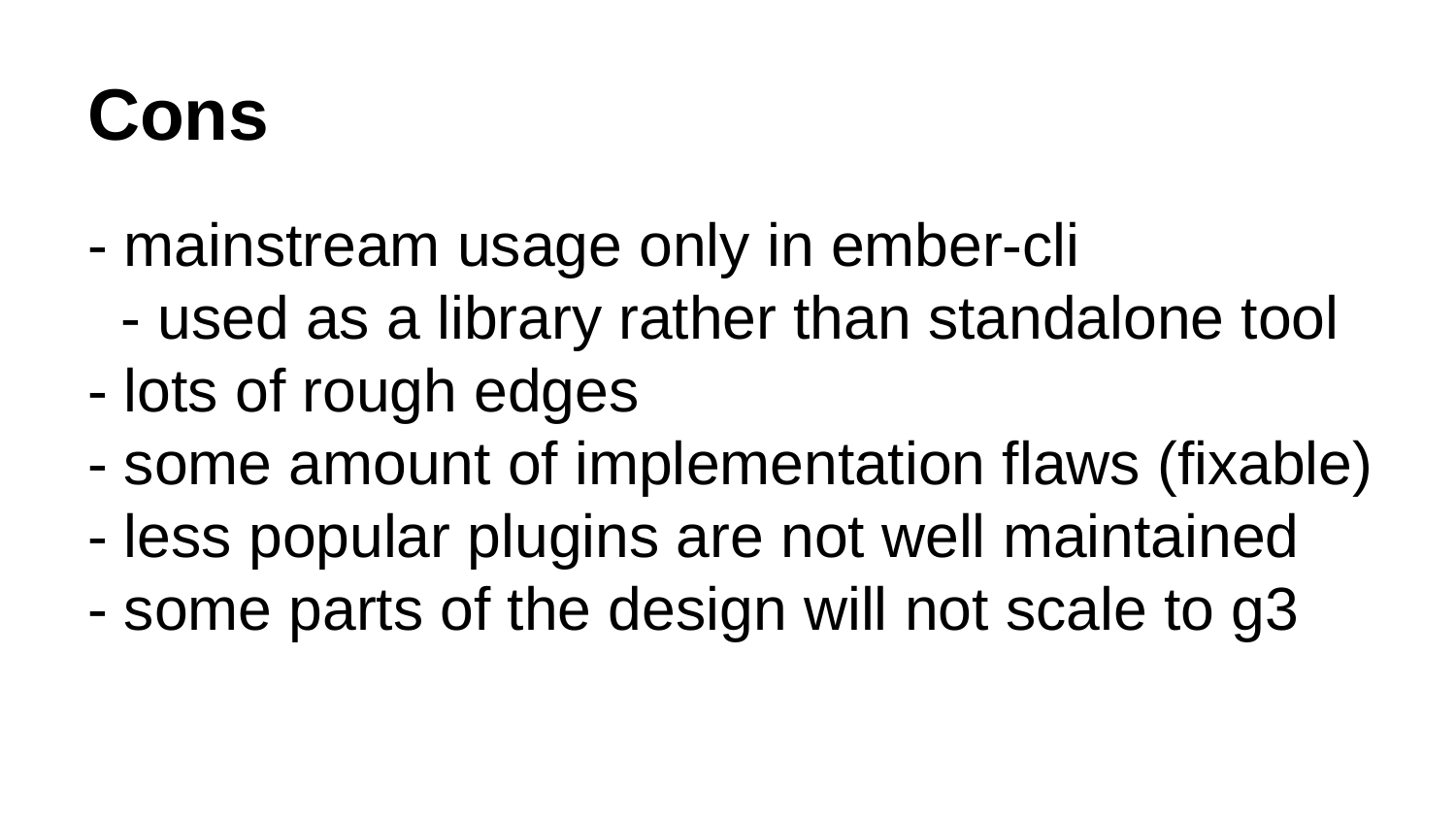

# Cons
- mainstream usage only in ember-cli
  - used as a library rather than standalone tool
- lots of rough edges
- some amount of implementation flaws (fixable)
- less popular plugins are not well maintained
- some parts of the design will not scale to g3